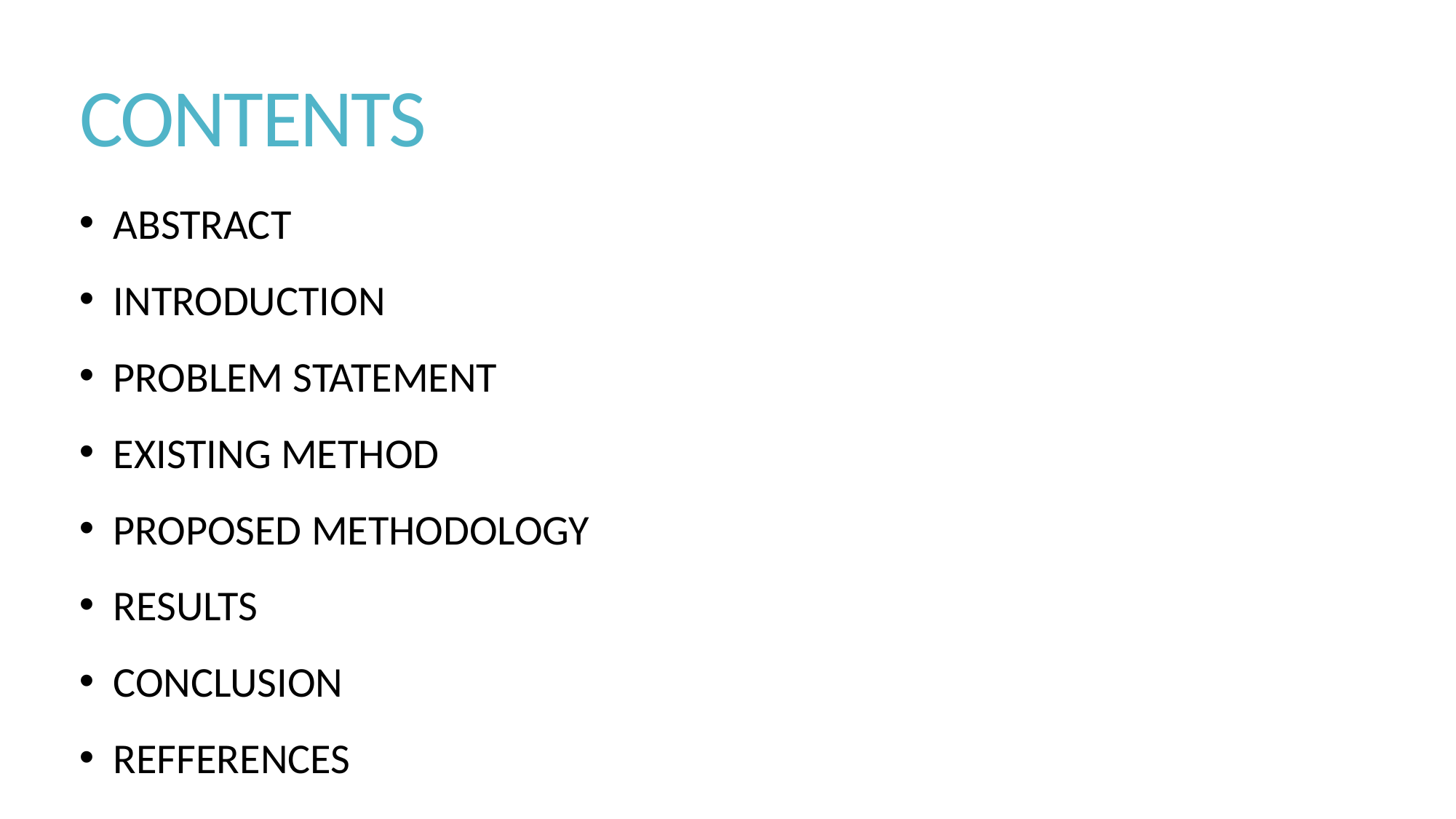

# CONTENTS
ABSTRACT
INTRODUCTION
PROBLEM STATEMENT
EXISTING METHOD
PROPOSED METHODOLOGY
RESULTS
CONCLUSION
REFFERENCES